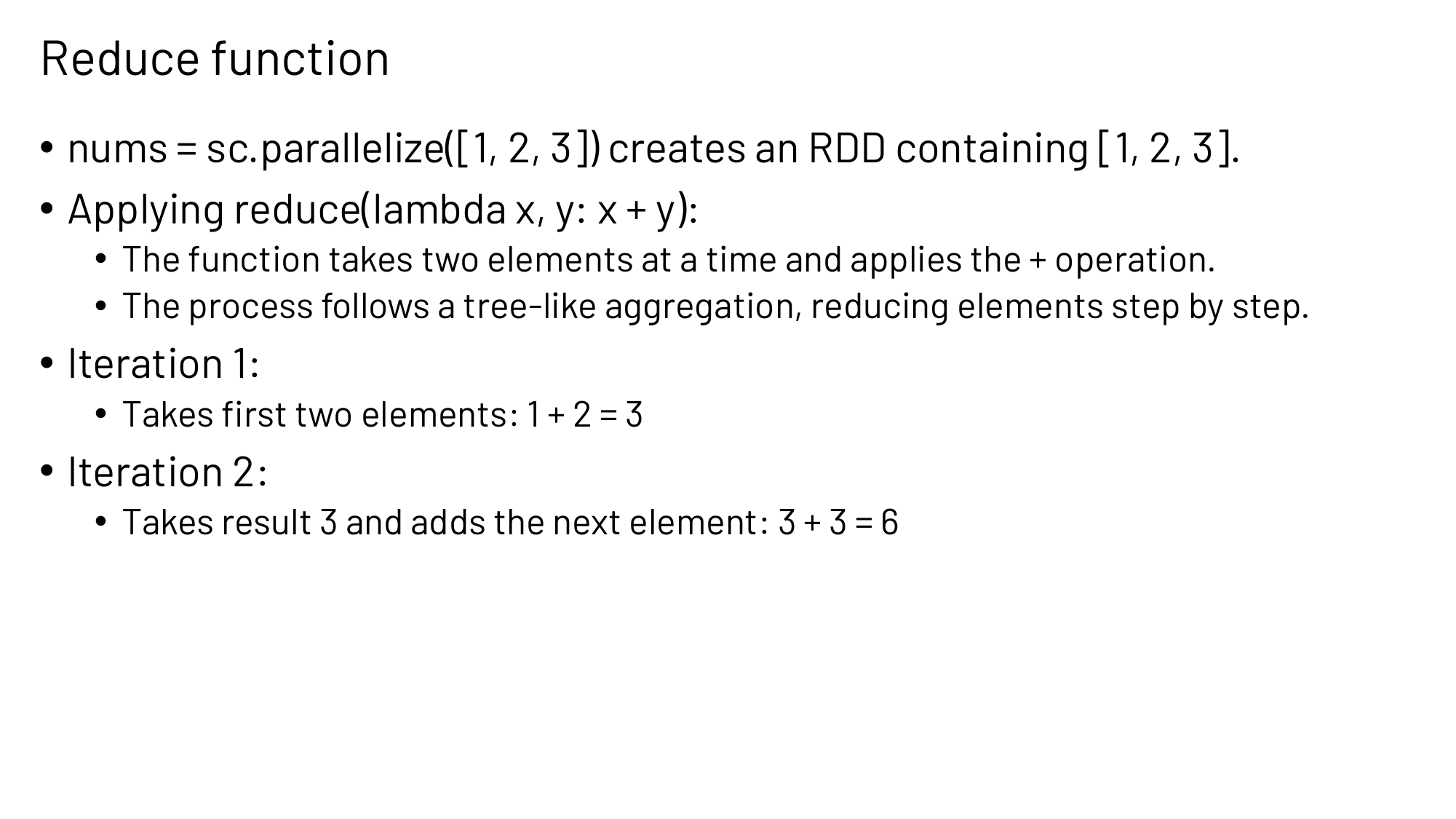

# Reduce function
nums = sc.parallelize([1, 2, 3]) creates an RDD containing [1, 2, 3].
Applying reduce(lambda x, y: x + y):
The function takes two elements at a time and applies the + operation.
The process follows a tree-like aggregation, reducing elements step by step.
Iteration 1:
Takes first two elements: 1 + 2 = 3
Iteration 2:
Takes result 3 and adds the next element: 3 + 3 = 6